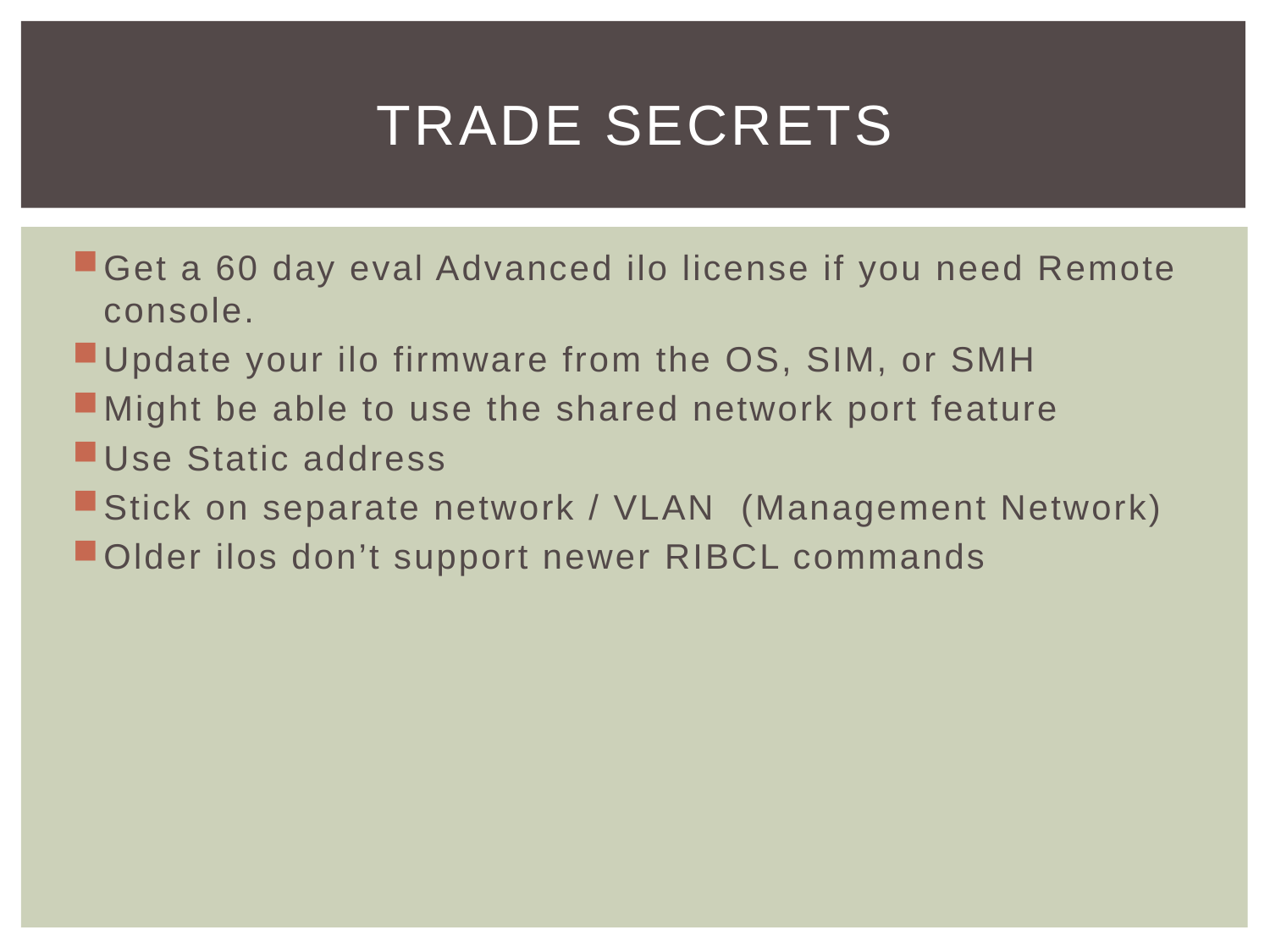

# Trade Secrets
Get a 60 day eval Advanced ilo license if you need Remote console.
Update your ilo firmware from the OS, SIM, or SMH
Might be able to use the shared network port feature
Use Static address
Stick on separate network / VLAN  (Management Network)
Older ilos don’t support newer RIBCL commands